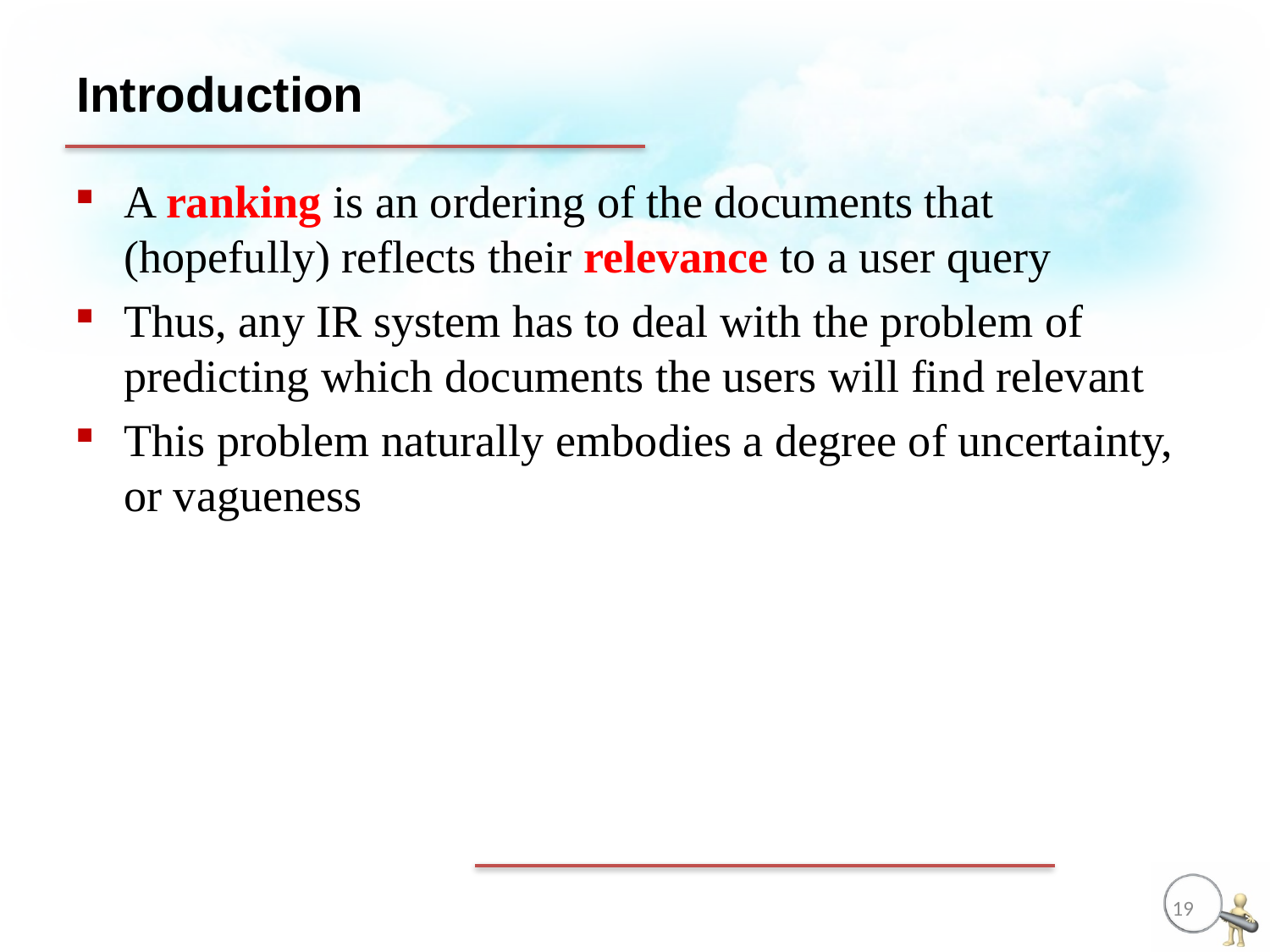

# Introduction
A ranking is an ordering of the documents that (hopefully) reflects their relevance to a user query
Thus, any IR system has to deal with the problem of predicting which documents the users will find relevant
This problem naturally embodies a degree of uncertainty, or vagueness
19